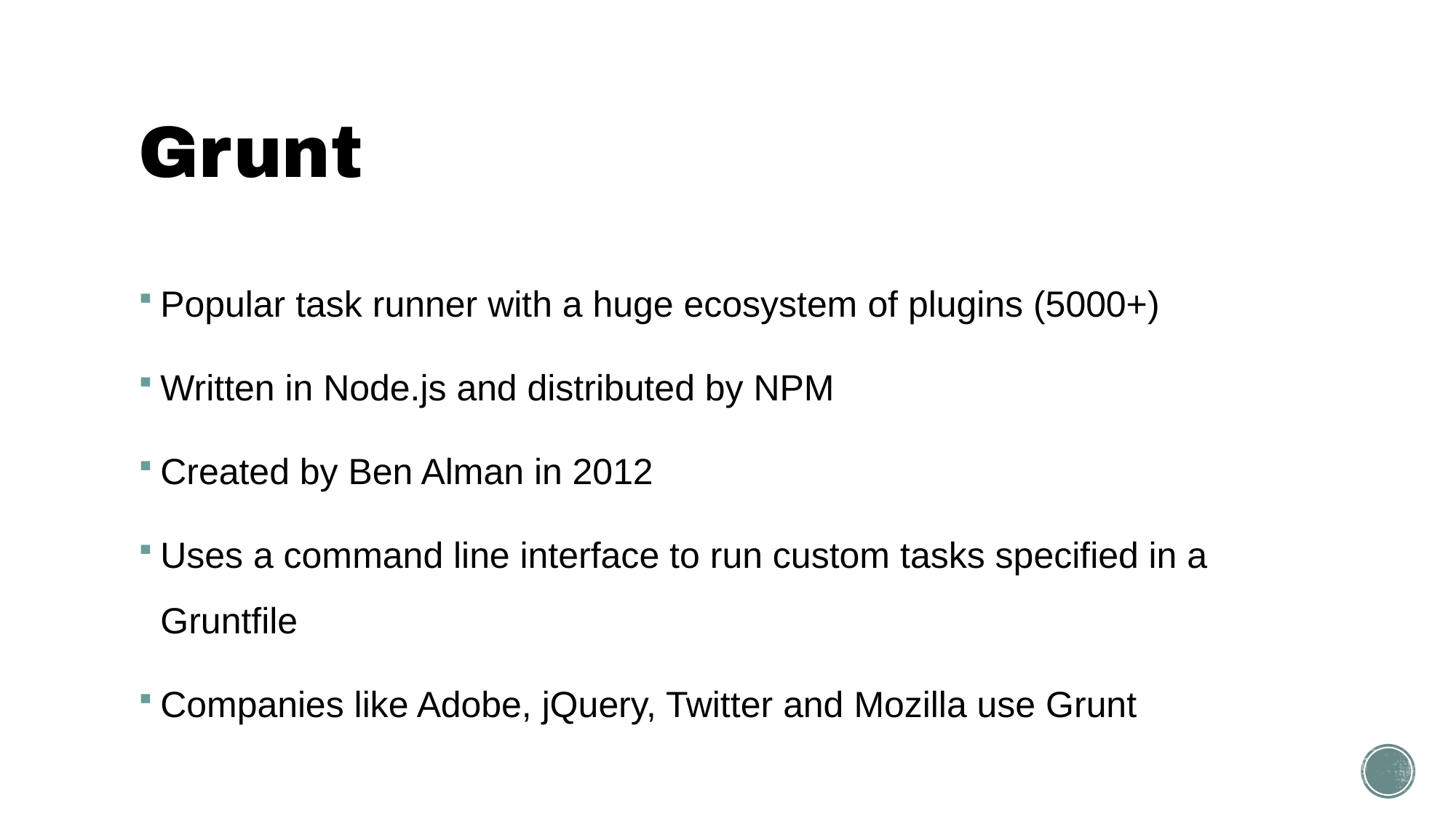

# Grunt
Popular task runner with a huge ecosystem of plugins (5000+)
Written in Node.js and distributed by NPM
Created by Ben Alman in 2012
Uses a command line interface to run custom tasks specified in a Gruntfile
Companies like Adobe, jQuery, Twitter and Mozilla use Grunt